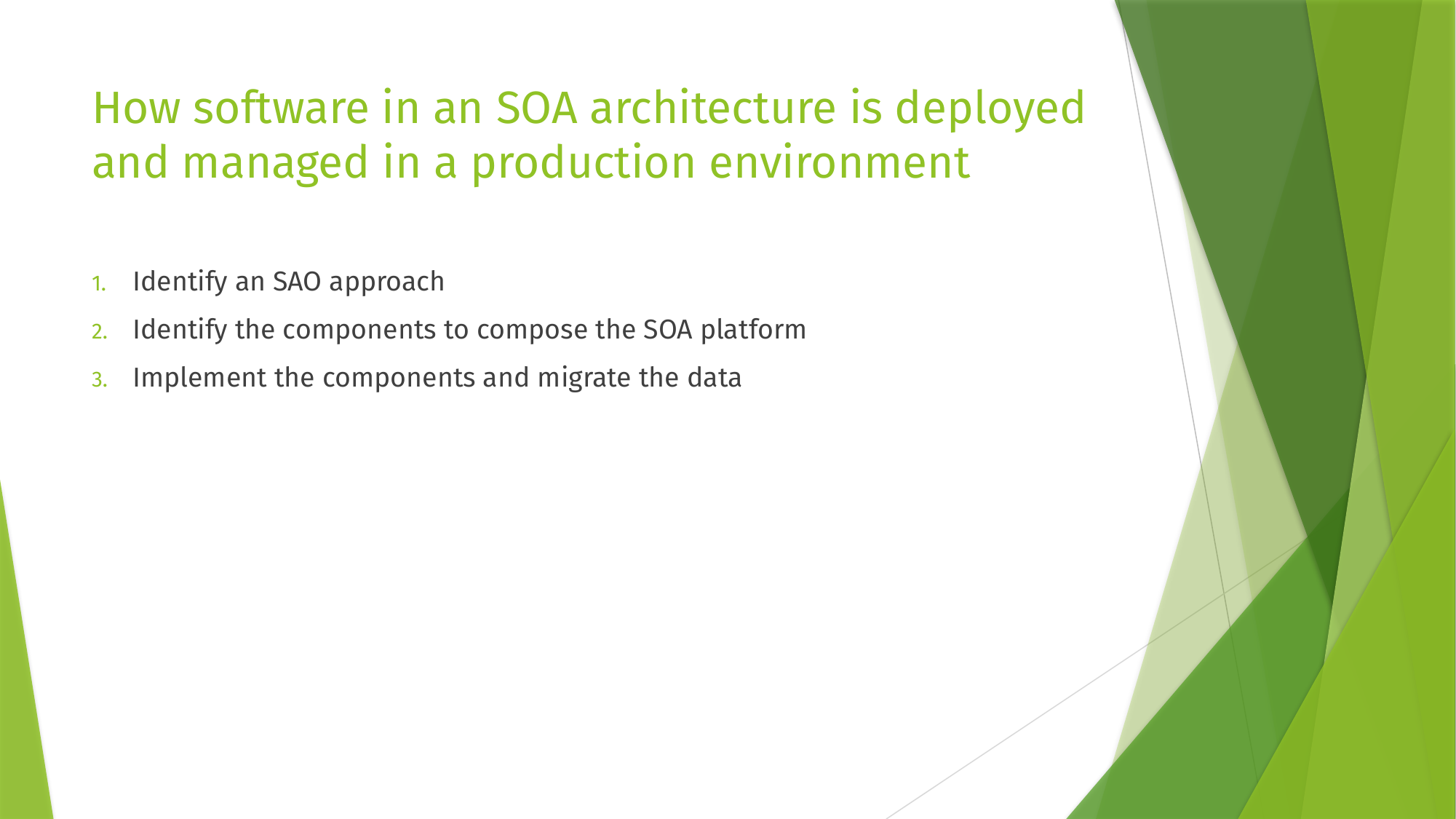

# How software in an SOA architecture is deployed and managed in a production environment
Identify an SAO approach
Identify the components to compose the SOA platform
Implement the components and migrate the data